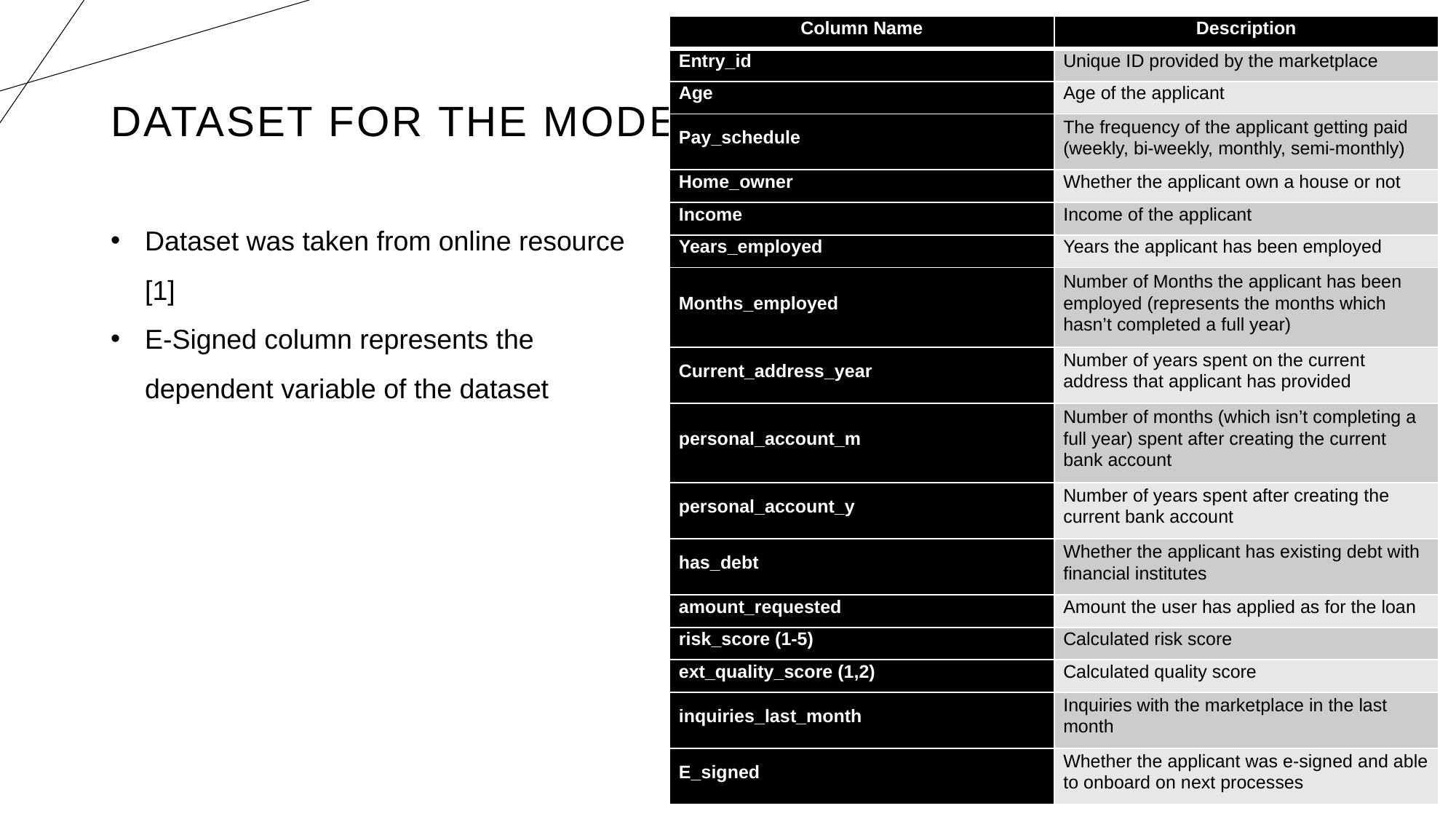

| Column Name | Description |
| --- | --- |
| Entry\_id | Unique ID provided by the marketplace |
| Age | Age of the applicant |
| Pay\_schedule | The frequency of the applicant getting paid (weekly, bi-weekly, monthly, semi-monthly) |
| Home\_owner | Whether the applicant own a house or not |
| Income | Income of the applicant |
| Years\_employed | Years the applicant has been employed |
| Months\_employed | Number of Months the applicant has been employed (represents the months which hasn’t completed a full year) |
| Current\_address\_year | Number of years spent on the current address that applicant has provided |
| personal\_account\_m | Number of months (which isn’t completing a full year) spent after creating the current bank account |
| personal\_account\_y | Number of years spent after creating the current bank account |
| has\_debt | Whether the applicant has existing debt with financial institutes |
| amount\_requested | Amount the user has applied as for the loan |
| risk\_score (1-5) | Calculated risk score |
| ext\_quality\_score (1,2) | Calculated quality score |
| inquiries\_last\_month | Inquiries with the marketplace in the last month |
| E\_signed | Whether the applicant was e-signed and able to onboard on next processes |
# DATASET FOR THE MODEL
Dataset was taken from online resource [1]
E-Signed column represents the dependent variable of the dataset
4